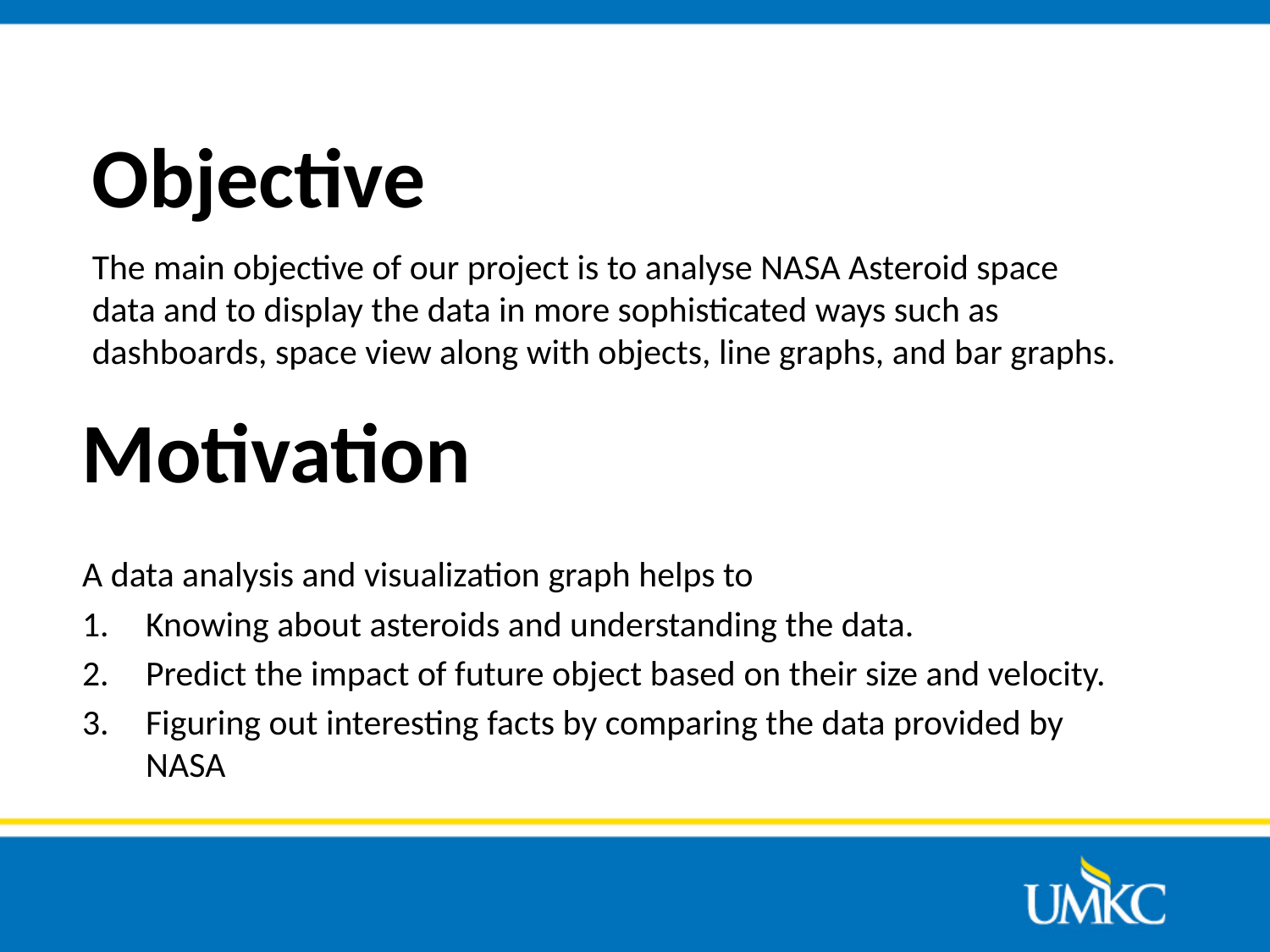

# Objective
The main objective of our project is to analyse NASA Asteroid space data and to display the data in more sophisticated ways such as dashboards, space view along with objects, line graphs, and bar graphs.
Motivation
A data analysis and visualization graph helps to
Knowing about asteroids and understanding the data.
Predict the impact of future object based on their size and velocity.
Figuring out interesting facts by comparing the data provided by NASA